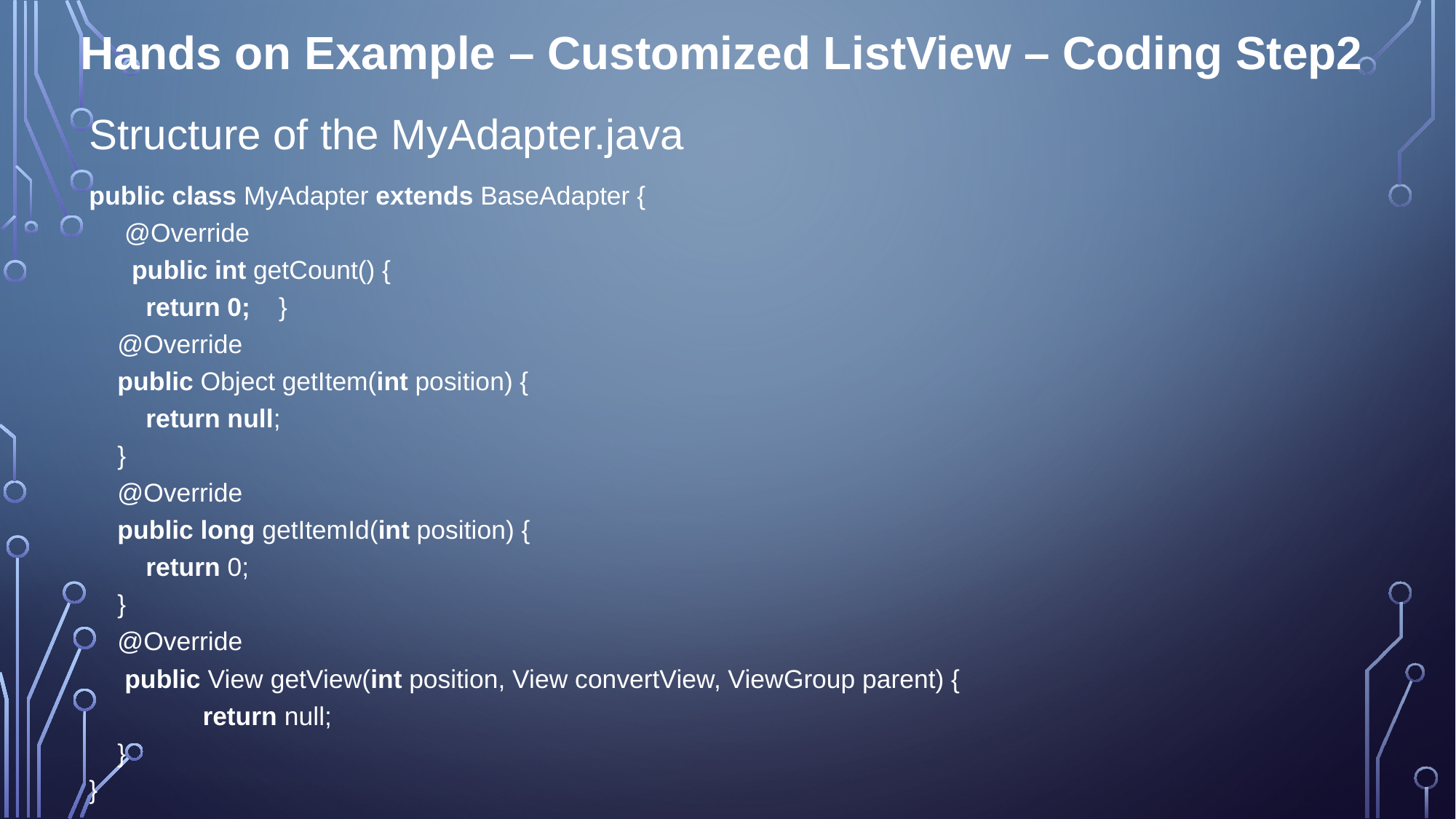

# Hands on Example – Customized ListView – Coding Step2
Structure of the MyAdapter.java
public class MyAdapter extends BaseAdapter {
     @Override
      public int getCount() {
        return 0;    }
    @Override
    public Object getItem(int position) {
        return null;
    }
    @Override
    public long getItemId(int position) {
        return 0;
    }
    @Override
     public View getView(int position, View convertView, ViewGroup parent) {
                return null;
    }
}